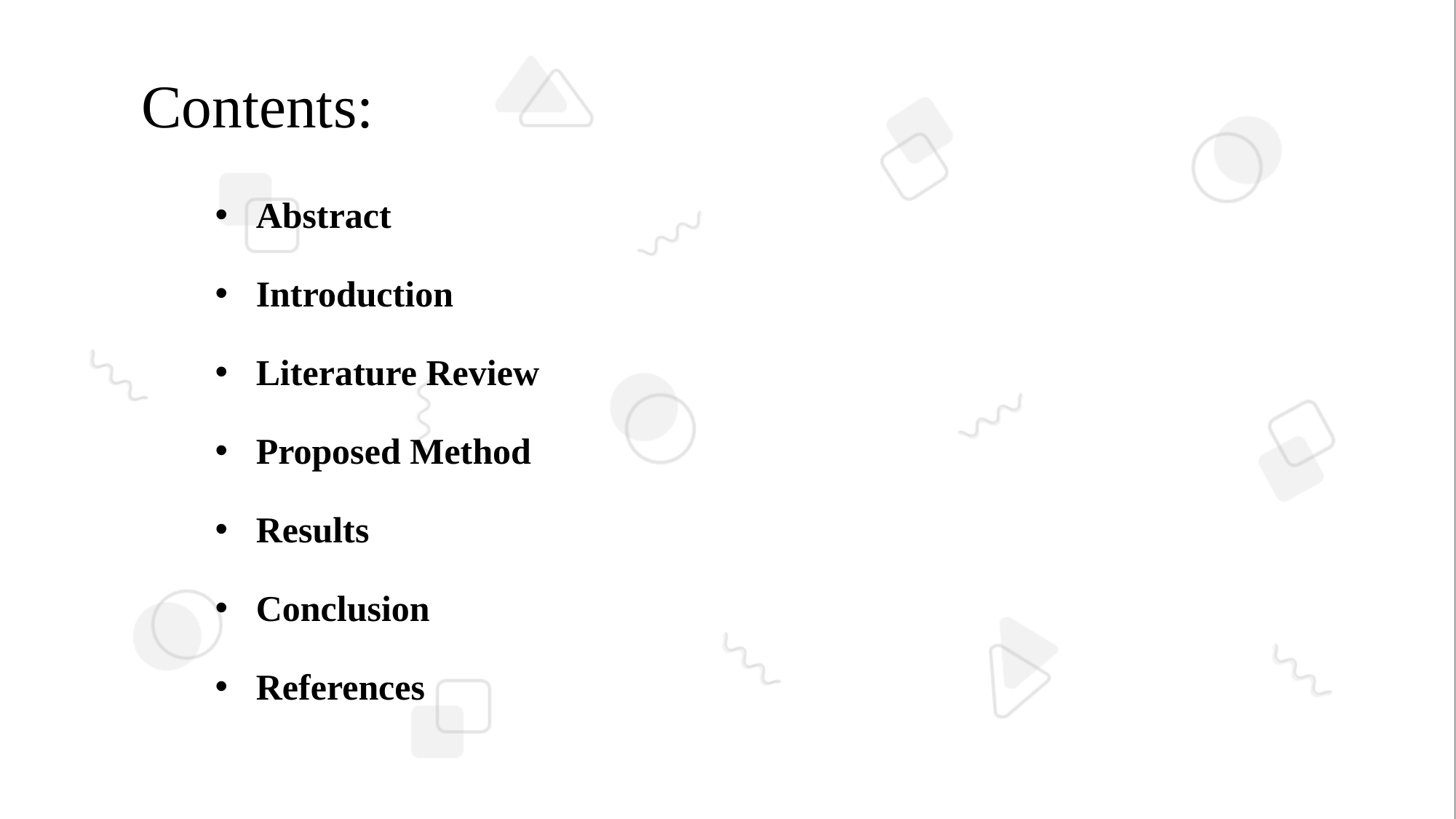

Contents:
Abstract

Introduction

Literature Review

Proposed Method

Results

Conclusion

References